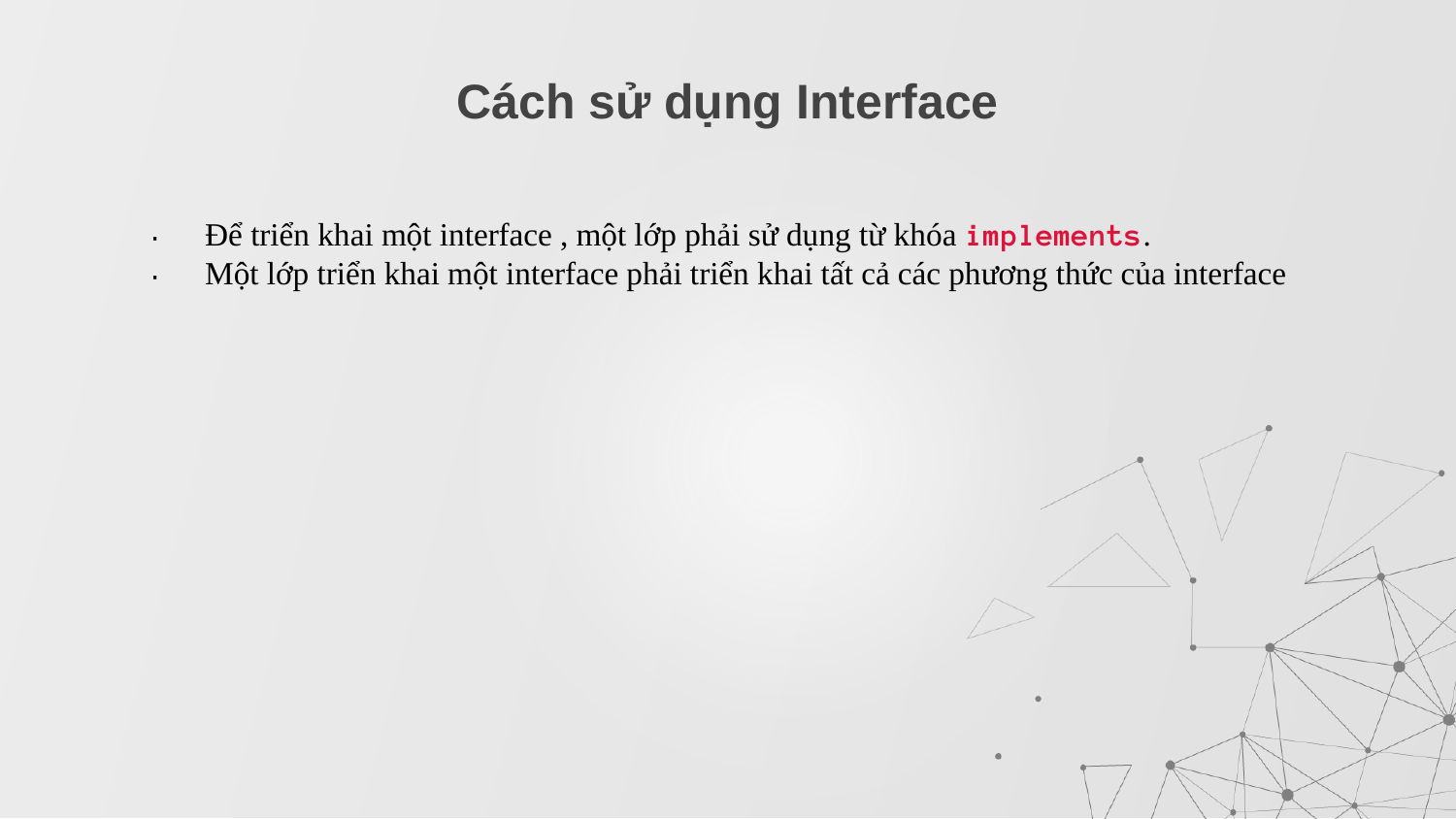

# Cách sử dụng Interface
Để triển khai một interface , một lớp phải sử dụng từ khóa implements.
Một lớp triển khai một interface phải triển khai tất cả các phương thức của interface